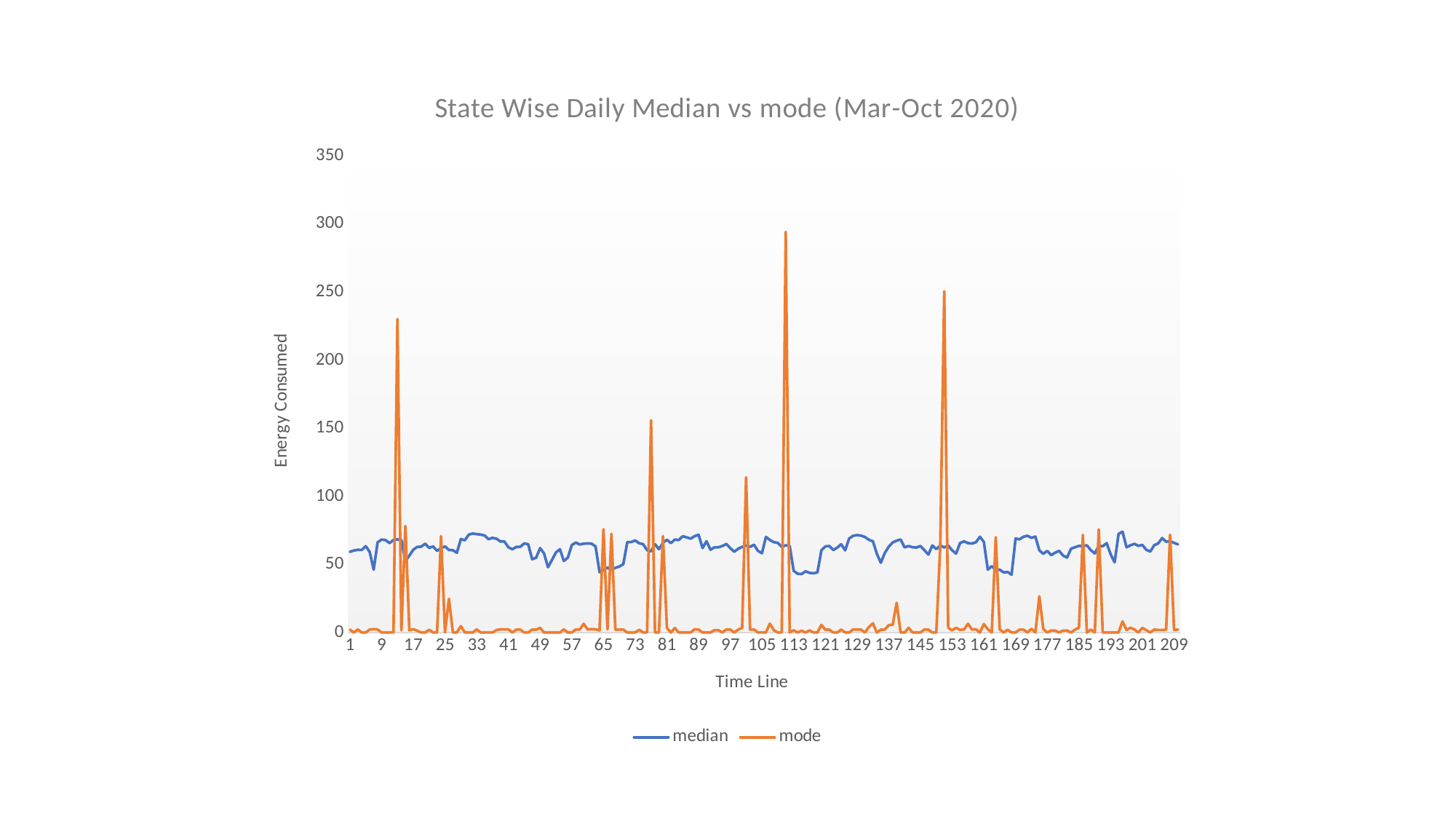

### Chart: State Wise Daily Median vs mode (Mar-Oct 2020)

| Category | median | mode |
|---|---|---|